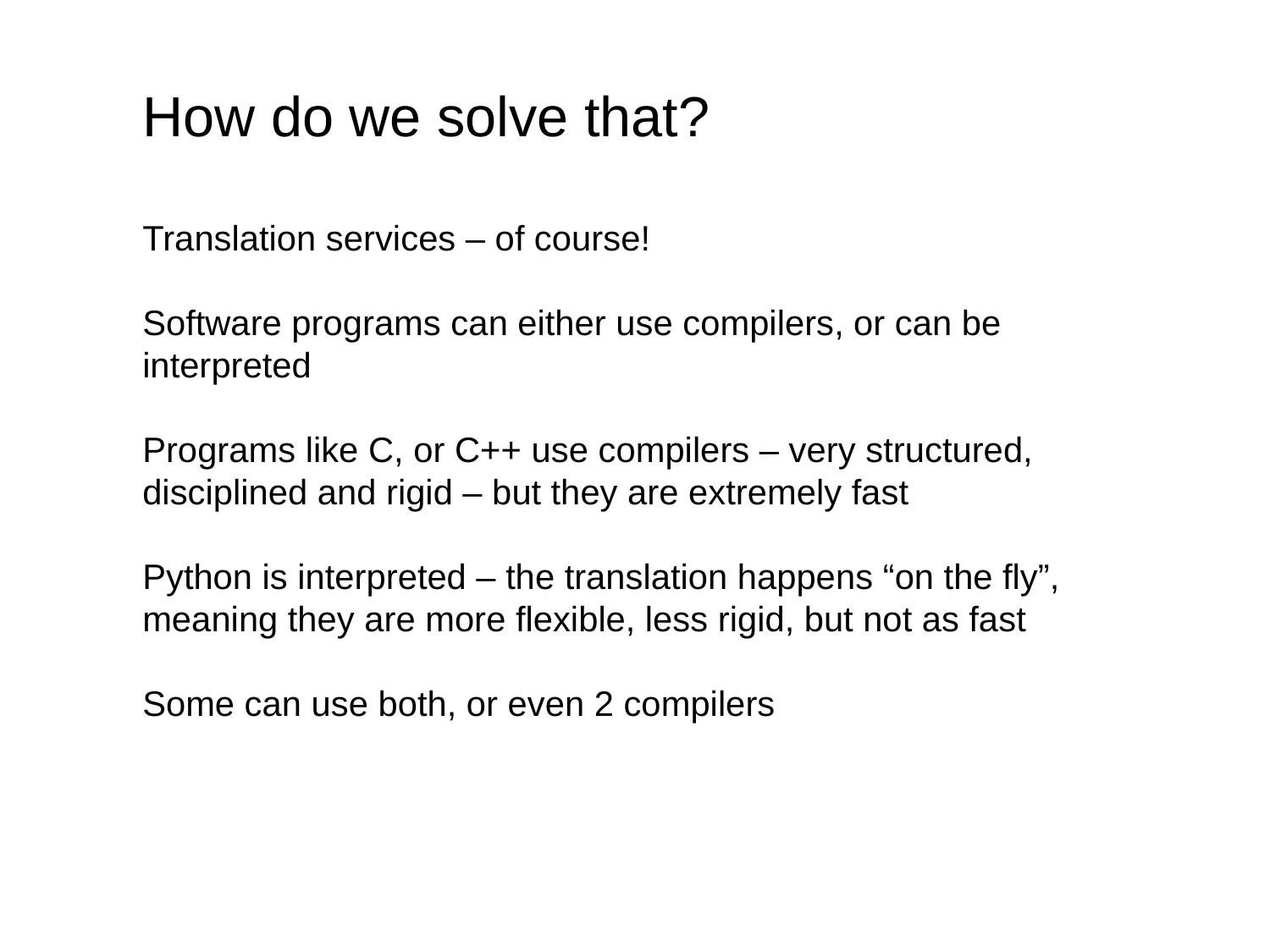

How do we solve that?

Translation services – of course!

Software programs can either use compilers, or can be interpreted

Programs like C, or C++ use compilers – very structured,  disciplined and rigid – but they are extremely fast

Python is interpreted – the translation happens “on the fly”, meaning they are more flexible, less rigid, but not as fast

Some can use both, or even 2 compilers